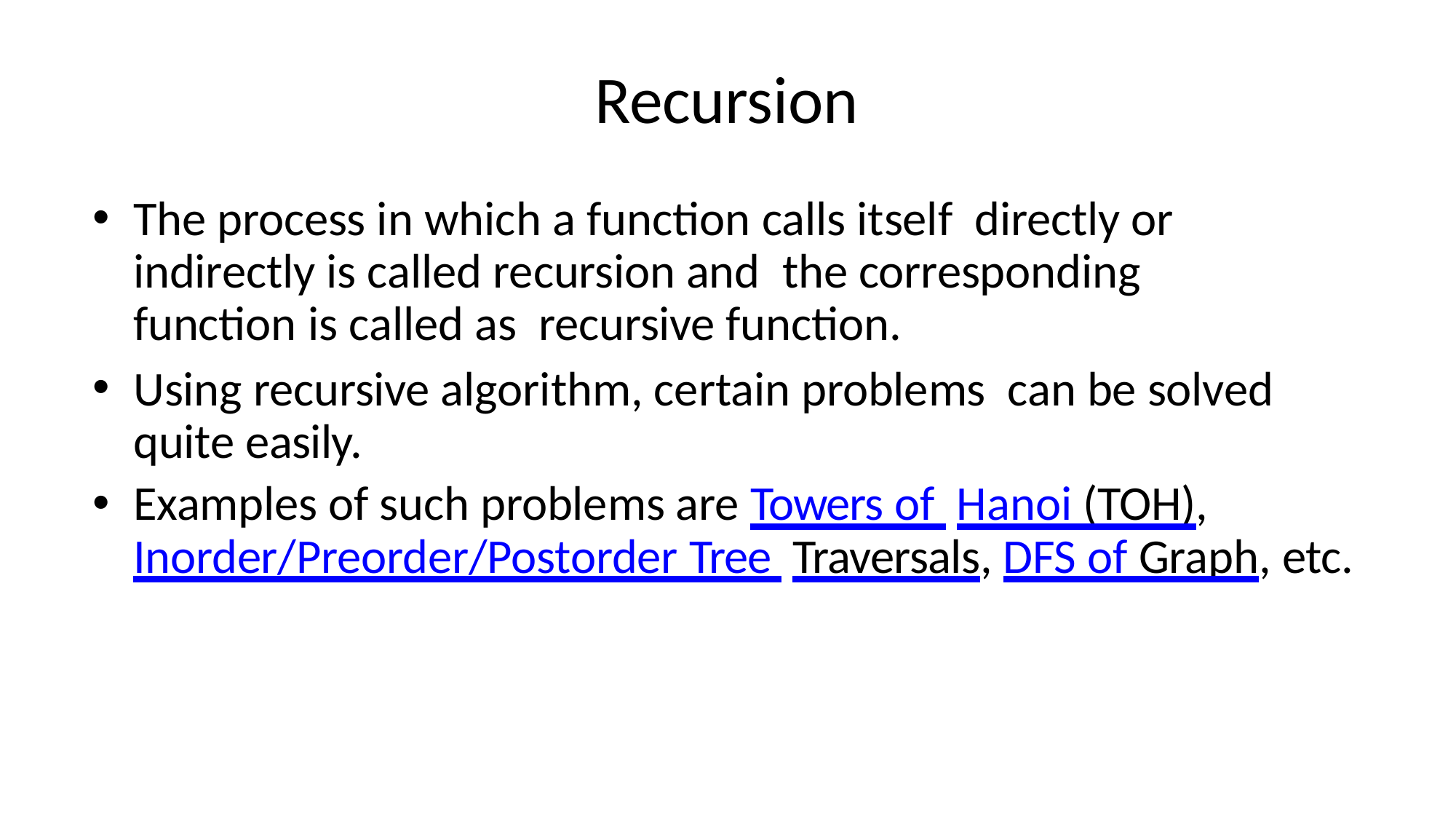

# Recursion
The process in which a function calls itself  directly or indirectly is called recursion and  the corresponding function is called as  recursive function.
Using recursive algorithm, certain problems  can be solved quite easily.
Examples of such problems are Towers of  Hanoi (TOH), Inorder/Preorder/Postorder Tree  Traversals, DFS of Graph, etc.